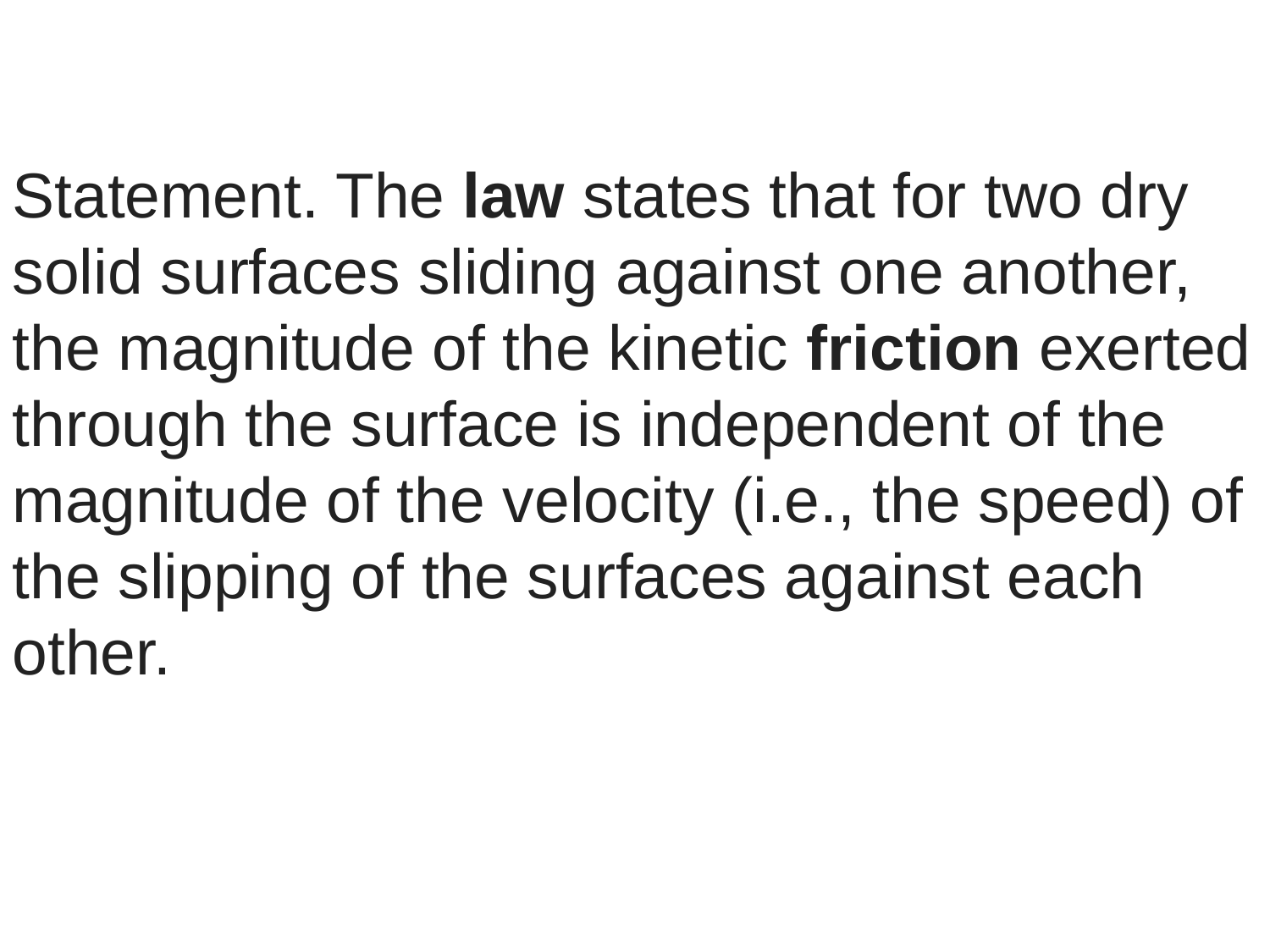

Statement. The law states that for two dry solid surfaces sliding against one another, the magnitude of the kinetic friction exerted through the surface is independent of the magnitude of the velocity (i.e., the speed) of the slipping of the surfaces against each other.